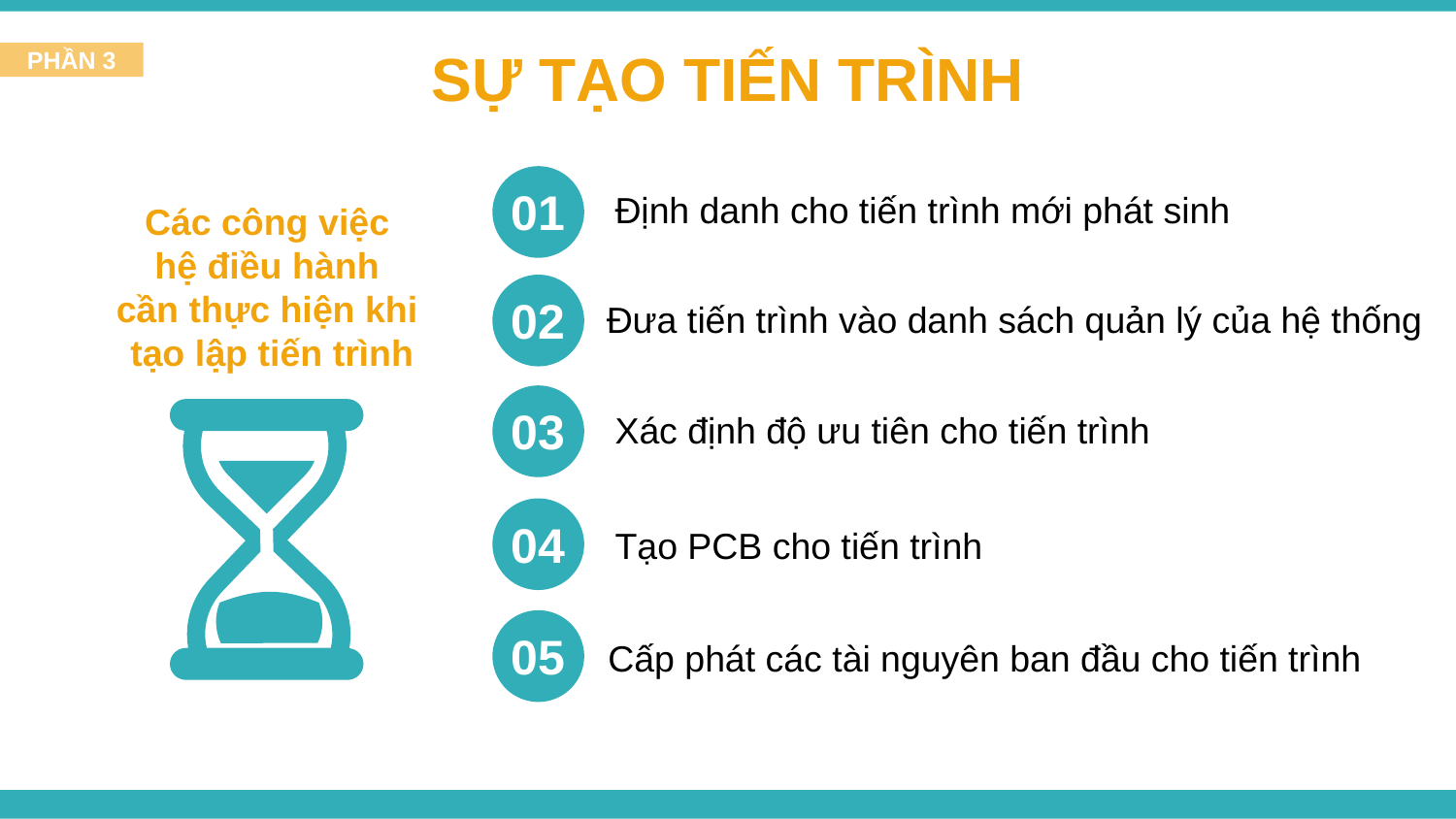

SỰ TẠO TIẾN TRÌNH
PHẦN 3

01
Định danh cho tiến trình mới phát sinh
Các công việc
hệ điều hành
cần thực hiện khi
tạo lập tiến trình

02
Đưa tiến trình vào danh sách quản lý của hệ thống

03
Xác định độ ưu tiên cho tiến trình

04
Tạo PCB cho tiến trình

05
Cấp phát các tài nguyên ban đầu cho tiến trình